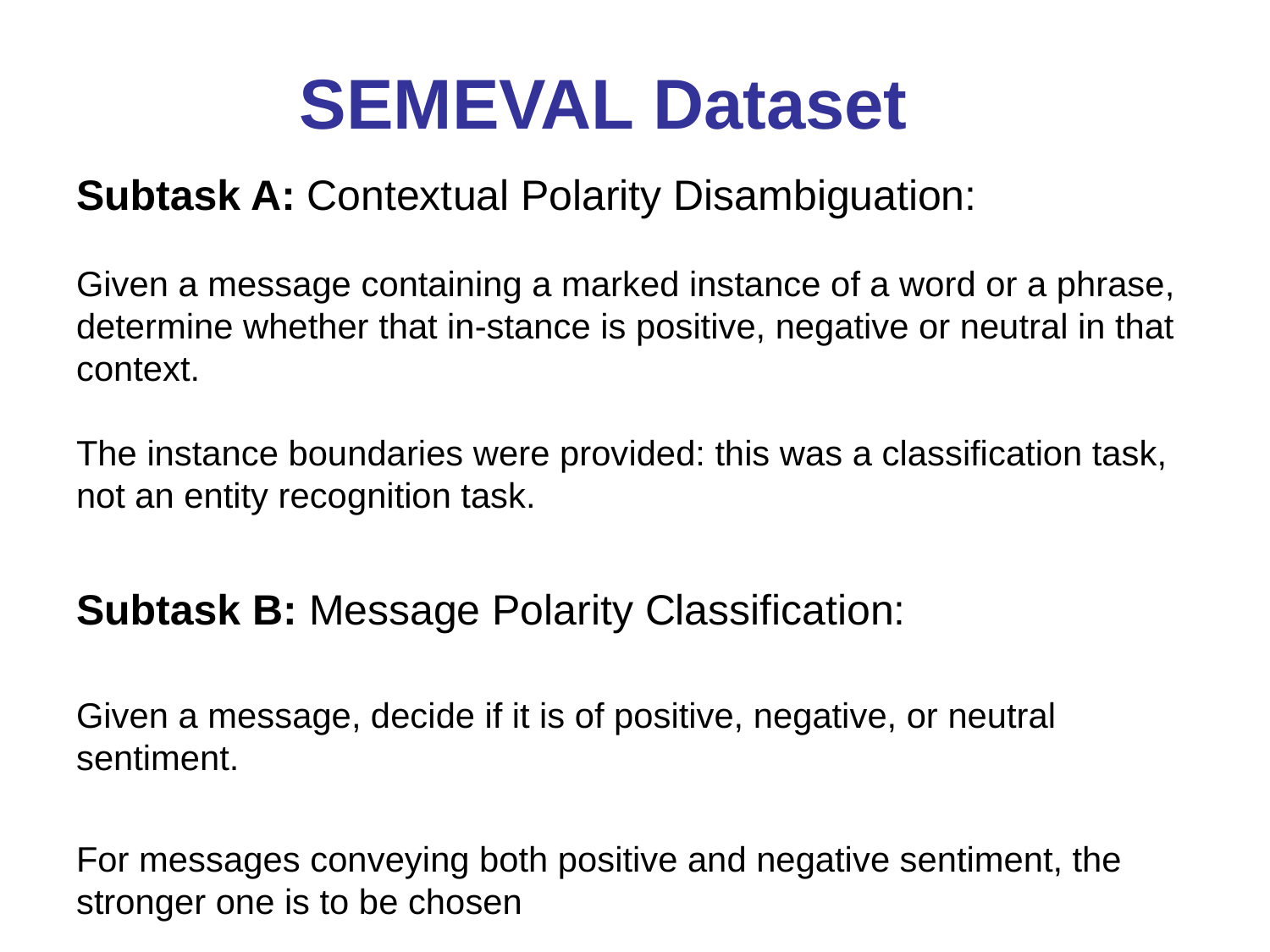

# SEMEVAL Dataset

Subtask A: Contextual Polarity Disambiguation:

Given a message containing a marked instance of a word or a phrase, determine whether that in-stance is positive, negative or neutral in that context.

The instance boundaries were provided: this was a classification task, not an entity recognition task.

Subtask B: Message Polarity Classification:

Given a message, decide if it is of positive, negative, or neutral sentiment.

For messages conveying both positive and negative sentiment, the stronger one is to be chosen